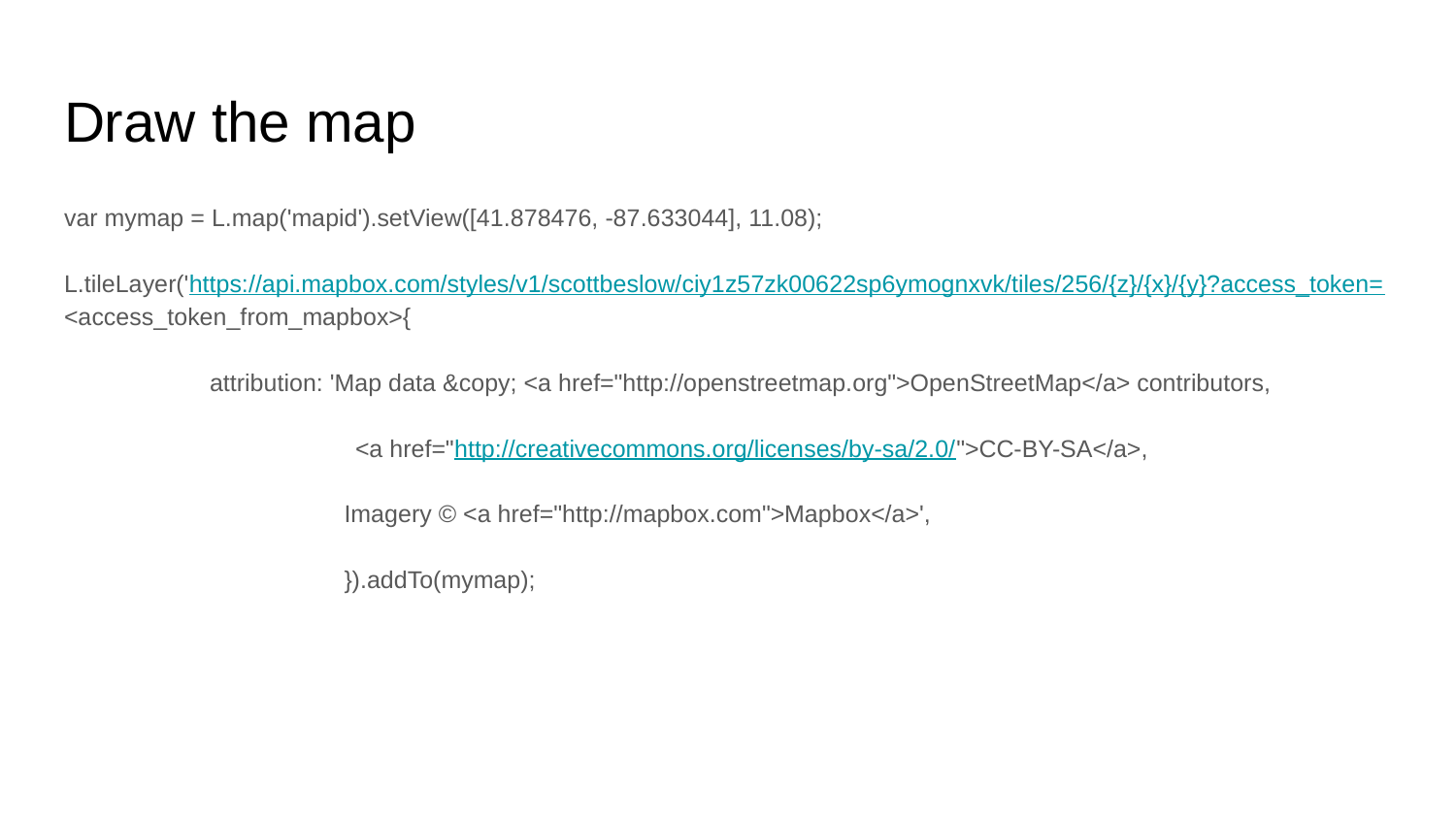

# Draw the map
var mymap = L.map('mapid').setView([41.878476, -87.633044], 11.08);
L.tileLayer('https://api.mapbox.com/styles/v1/scottbeslow/ciy1z57zk00622sp6ymognxvk/tiles/256/{z}/{x}/{y}?access_token=<access_token_from_mapbox>{
attribution: 'Map data &copy; <a href="http://openstreetmap.org">OpenStreetMap</a> contributors,
<a href="http://creativecommons.org/licenses/by-sa/2.0/">CC-BY-SA</a>,
Imagery © <a href="http://mapbox.com">Mapbox</a>',
}).addTo(mymap);